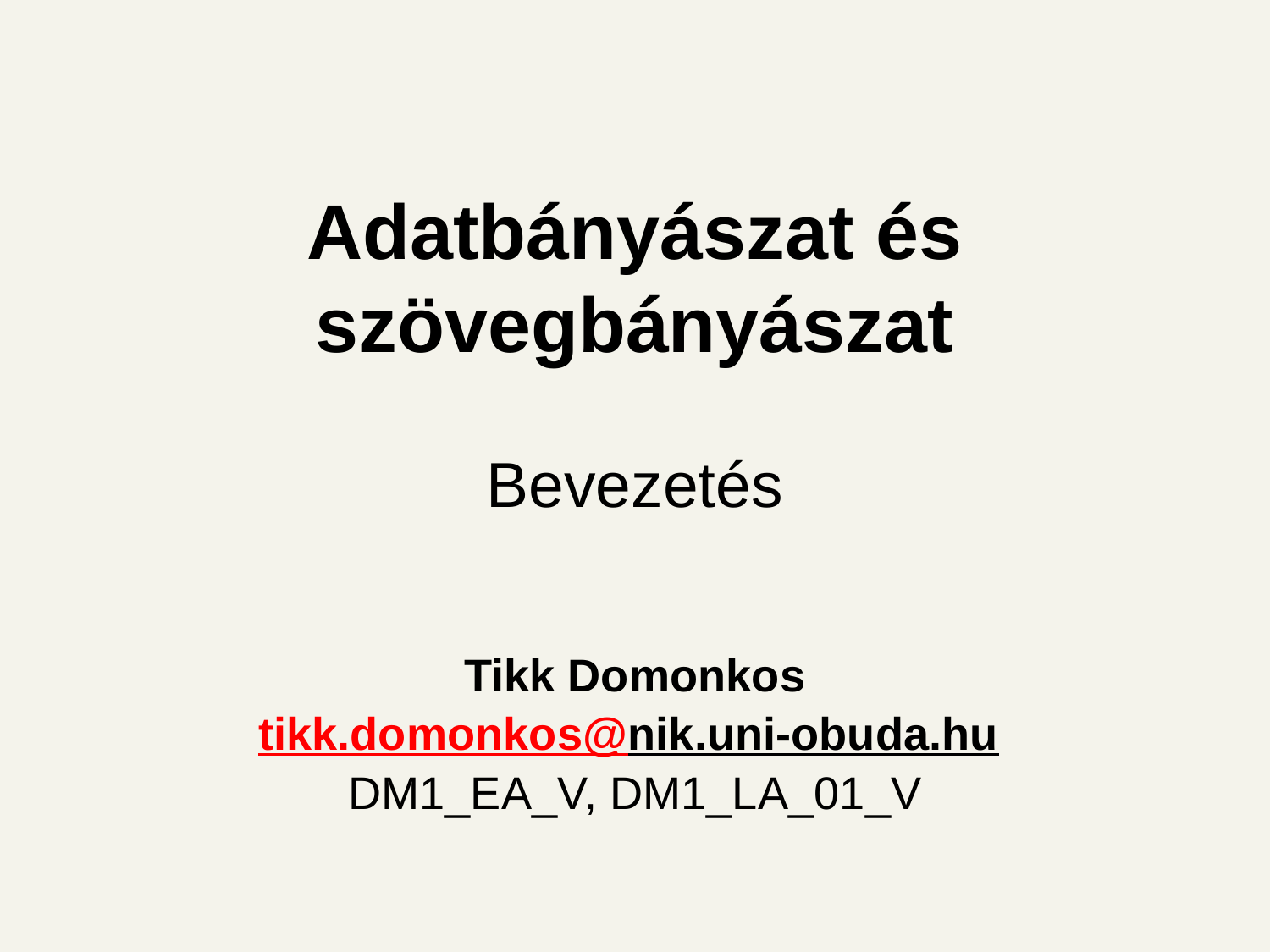

# Adatbányászat és szövegbányászat Bevezetés

Tikk Domonkos
tikk.domonkos@nik.uni-obuda.hu
DM1_EA_V, DM1_LA_01_V